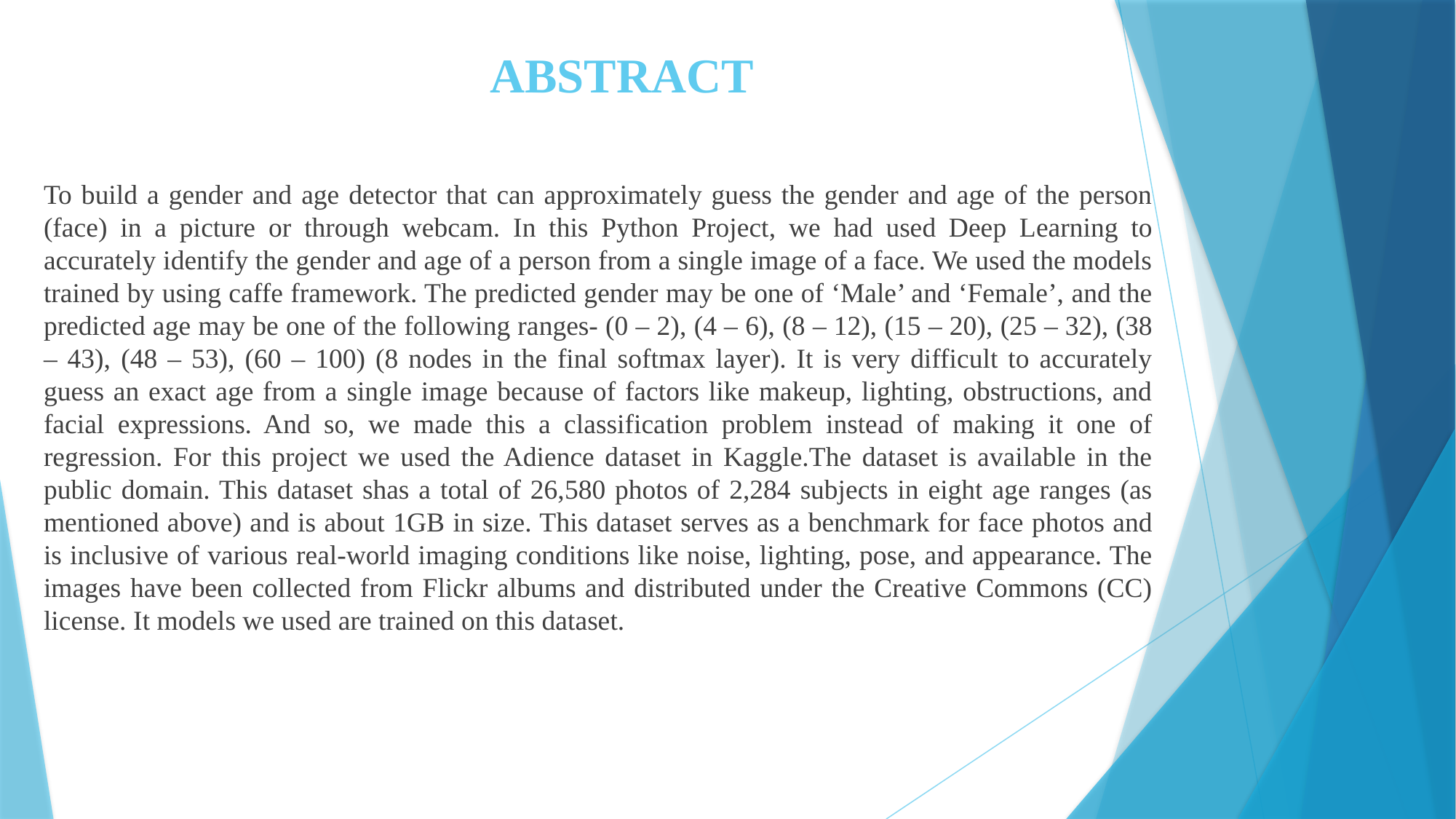

# ABSTRACT

To build a gender and age detector that can approximately guess the gender and age of the person (face) in a picture or through webcam. In this Python Project, we had used Deep Learning to accurately identify the gender and age of a person from a single image of a face. We used the models trained by using caffe framework. The predicted gender may be one of ‘Male’ and ‘Female’, and the predicted age may be one of the following ranges- (0 – 2), (4 – 6), (8 – 12), (15 – 20), (25 – 32), (38 – 43), (48 – 53), (60 – 100) (8 nodes in the final softmax layer). It is very difficult to accurately guess an exact age from a single image because of factors like makeup, lighting, obstructions, and facial expressions. And so, we made this a classification problem instead of making it one of regression. For this project we used the Adience dataset in Kaggle.The dataset is available in the public domain. This dataset shas a total of 26,580 photos of 2,284 subjects in eight age ranges (as mentioned above) and is about 1GB in size. This dataset serves as a benchmark for face photos and is inclusive of various real-world imaging conditions like noise, lighting, pose, and appearance. The images have been collected from Flickr albums and distributed under the Creative Commons (CC) license. It models we used are trained on this dataset.